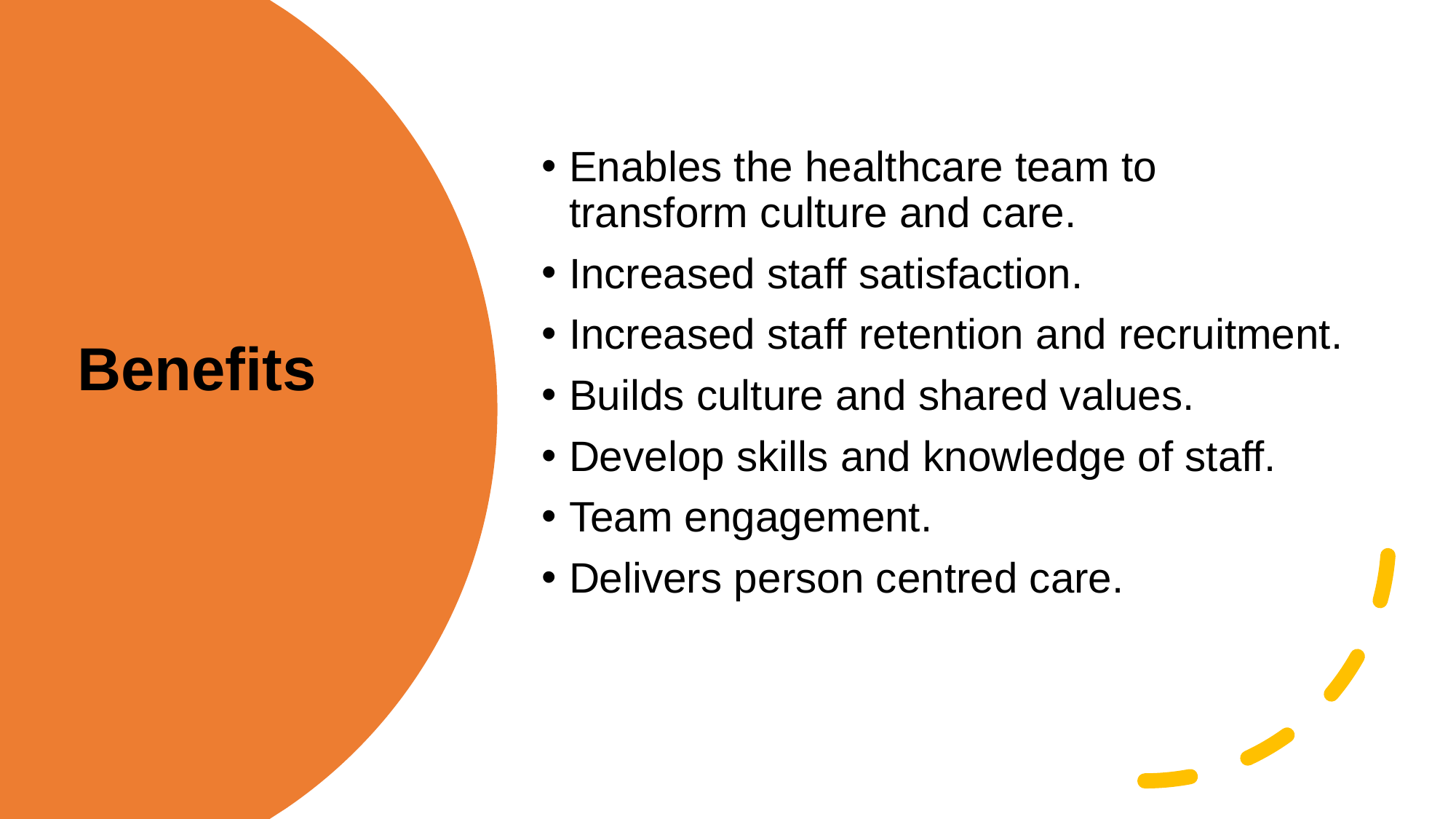

Enables the healthcare team to transform culture and care.
Increased staff satisfaction.
Increased staff retention and recruitment.
Builds culture and shared values.
Develop skills and knowledge of staff.
Team engagement.
Delivers person centred care.

Benefits
Created by Tayo Alebiosu